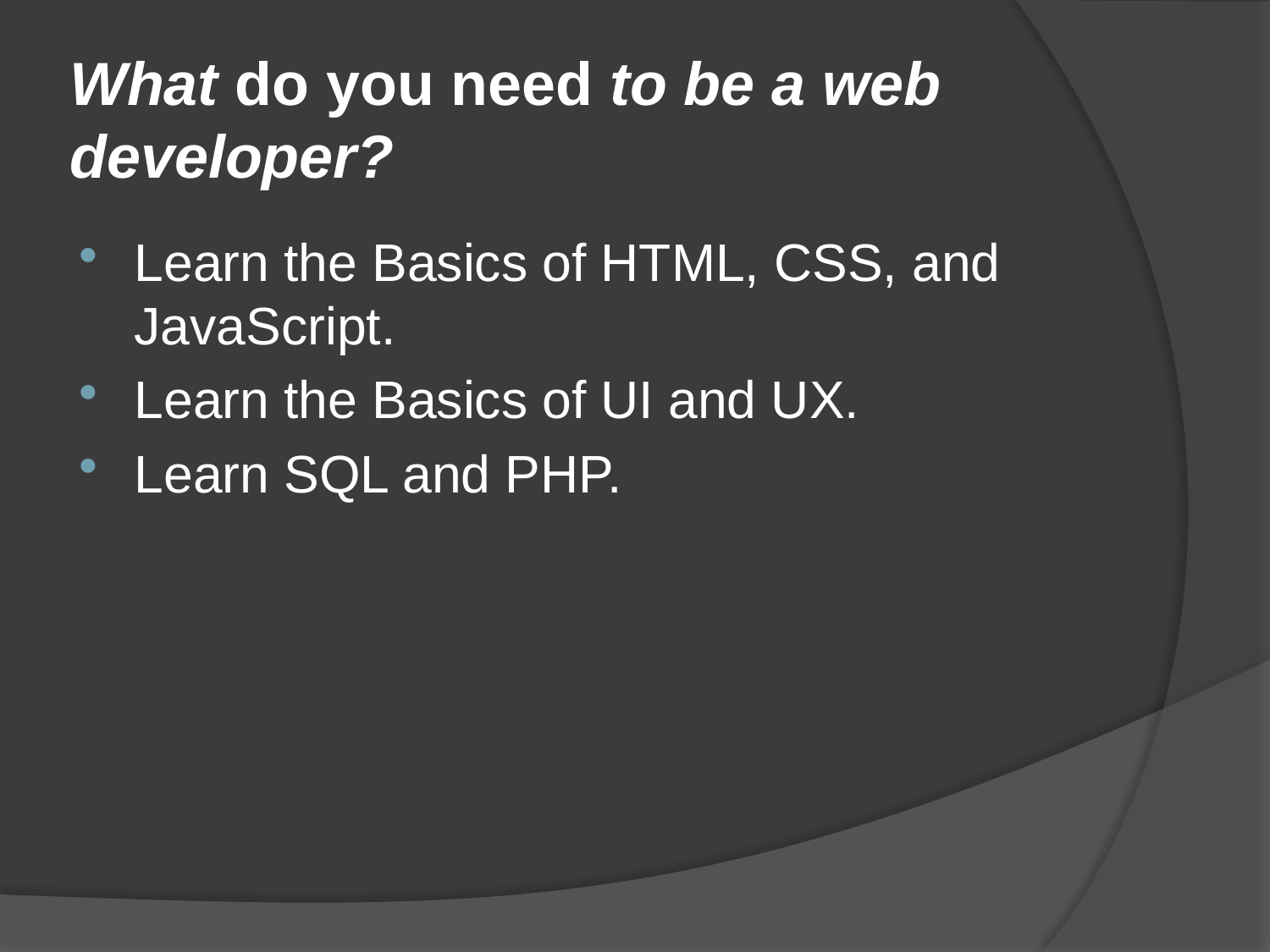

# What do you need to be a web developer?
Learn the Basics of HTML, CSS, and JavaScript.
Learn the Basics of UI and UX.
Learn SQL and PHP.